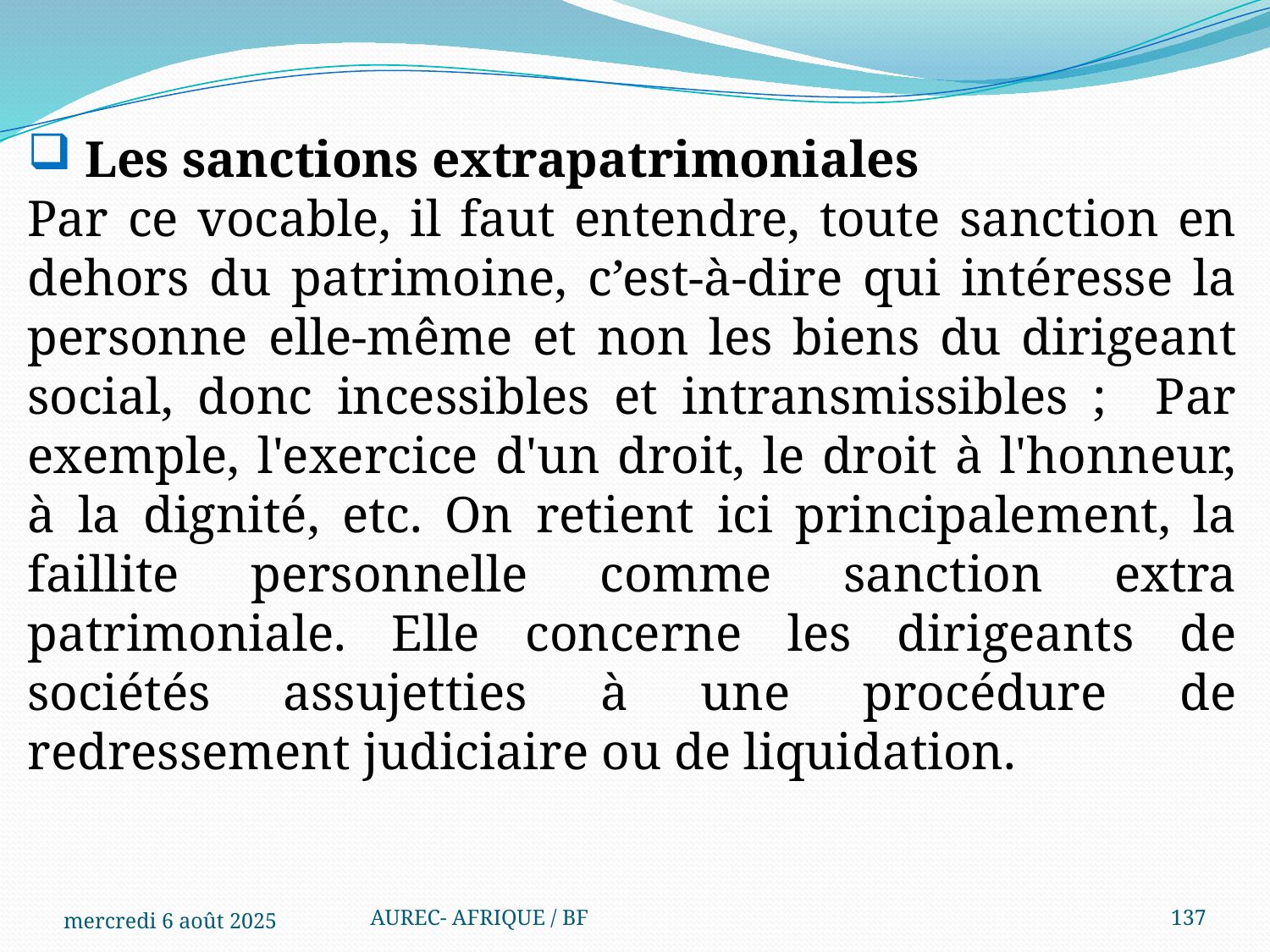

Les sanctions extrapatrimoniales
Par ce vocable, il faut entendre, toute sanction en dehors du patrimoine, c’est-à-dire qui intéresse la personne elle-même et non les biens du dirigeant social, donc incessibles et intransmissibles ;  Par exemple, l'exercice d'un droit, le droit à l'honneur, à la dignité, etc. On retient ici principalement, la faillite personnelle comme sanction extra patrimoniale. Elle concerne les dirigeants de sociétés assujetties à une procédure de redressement judiciaire ou de liquidation.

mercredi 6 août 2025
AUREC- AFRIQUE / BF
137